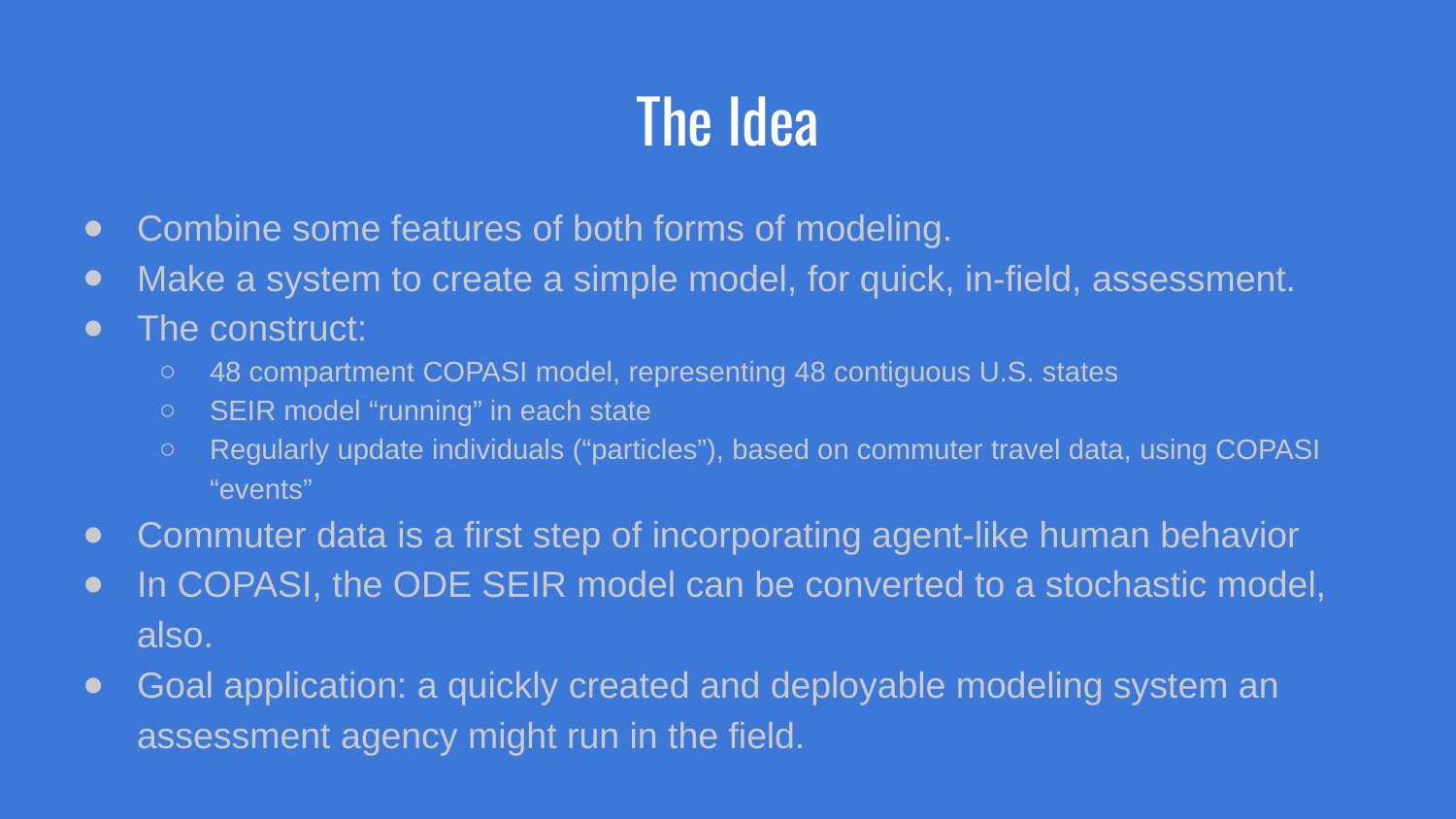

# The Idea
Combine some features of both forms of modeling.
Make a system to create a simple model, for quick, in-field, assessment.
The construct:
48 compartment COPASI model, representing 48 contiguous U.S. states
SEIR model “running” in each state
Regularly update individuals (“particles”), based on commuter travel data, using COPASI “events”
Commuter data is a first step of incorporating agent-like human behavior
In COPASI, the ODE SEIR model can be converted to a stochastic model, also.
Goal application: a quickly created and deployable modeling system an assessment agency might run in the field.